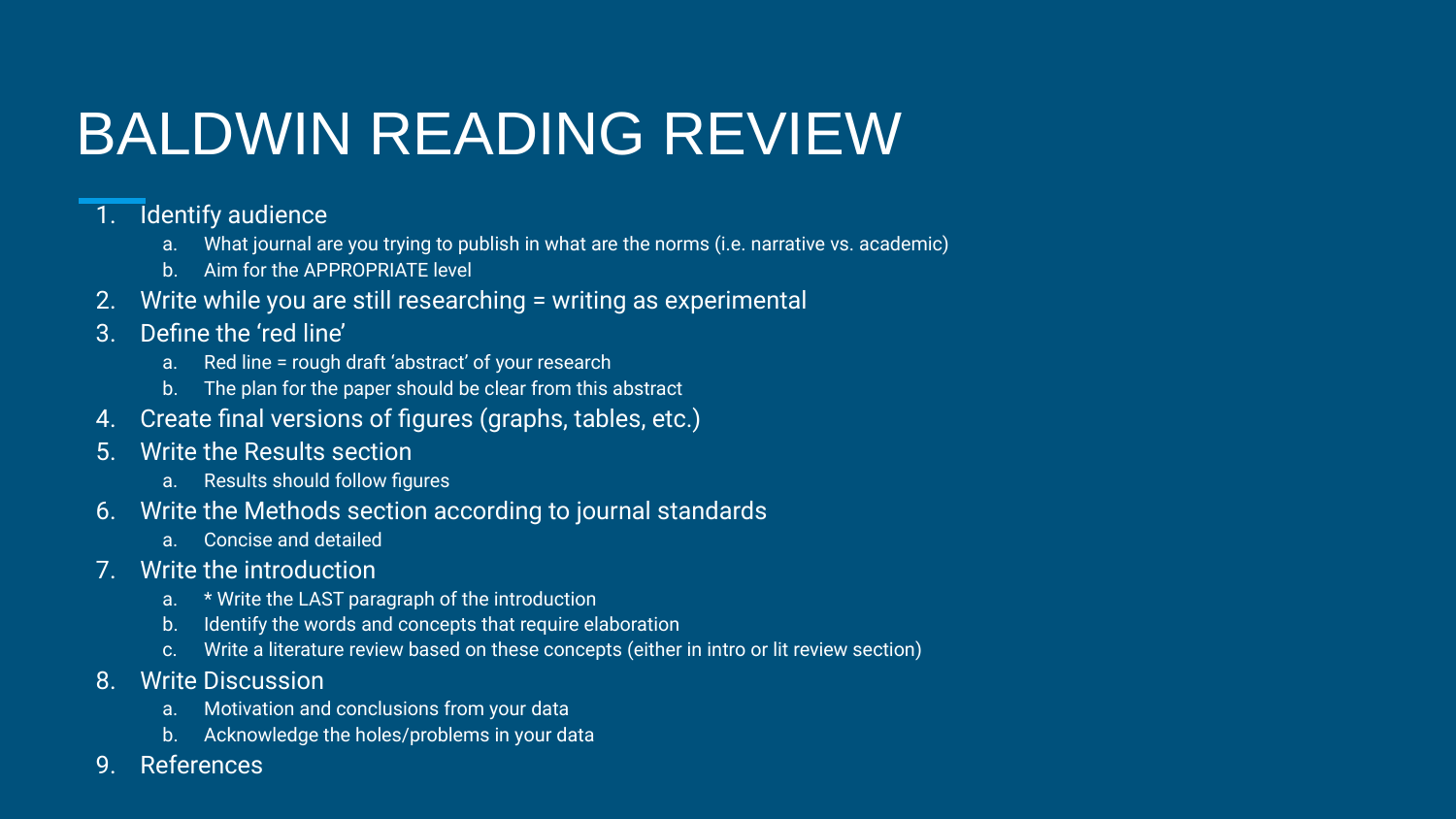

# BALDWIN READING REVIEW
Identify audience
What journal are you trying to publish in what are the norms (i.e. narrative vs. academic)
Aim for the APPROPRIATE level
Write while you are still researching = writing as experimental
Define the ‘red line’
Red line = rough draft ‘abstract’ of your research
The plan for the paper should be clear from this abstract
Create final versions of figures (graphs, tables, etc.)
Write the Results section
Results should follow figures
Write the Methods section according to journal standards
Concise and detailed
Write the introduction
* Write the LAST paragraph of the introduction
Identify the words and concepts that require elaboration
Write a literature review based on these concepts (either in intro or lit review section)
Write Discussion
Motivation and conclusions from your data
Acknowledge the holes/problems in your data
References